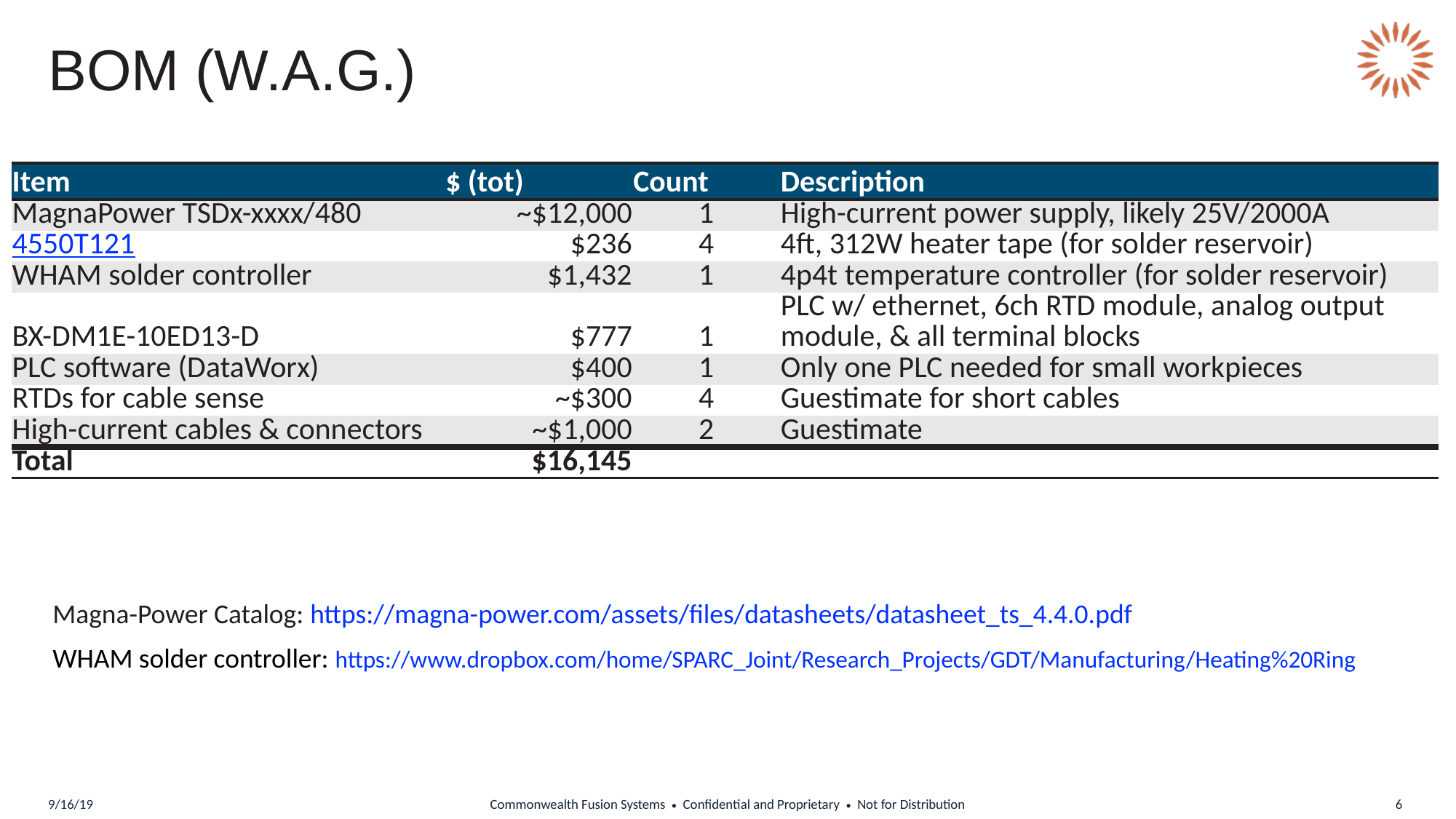

# BOM (W.A.G.)

| Item | $ (tot) | Count | Description |
| --- | --- | --- | --- |
| MagnaPower TSDx-xxxx/480 | ~$12,000 | 1 | High-current power supply, likely 25V/2000A |
| 4550T121 | $236 | 4 | 4ft, 312W heater tape (for solder reservoir) |
| WHAM solder controller | $1,432 | 1 | 4p4t temperature controller (for solder reservoir) |
| BX-DM1E-10ED13-D | $777 | 1 | PLC w/ ethernet, 6ch RTD module, analog output module, & all terminal blocks |
| PLC software (DataWorx) | $400 | 1 | Only one PLC needed for small workpieces |
| RTDs for cable sense | ~$300 | 4 | Guestimate for short cables |
| High-current cables & connectors | ~$1,000 | 2 | Guestimate |
| Total | $16,145 |  |  |
Magna-Power Catalog: https://magna-power.com/assets/files/datasheets/datasheet_ts_4.4.0.pdf
WHAM solder controller: https://www.dropbox.com/home/SPARC_Joint/Research_Projects/GDT/Manufacturing/Heating%20Ring